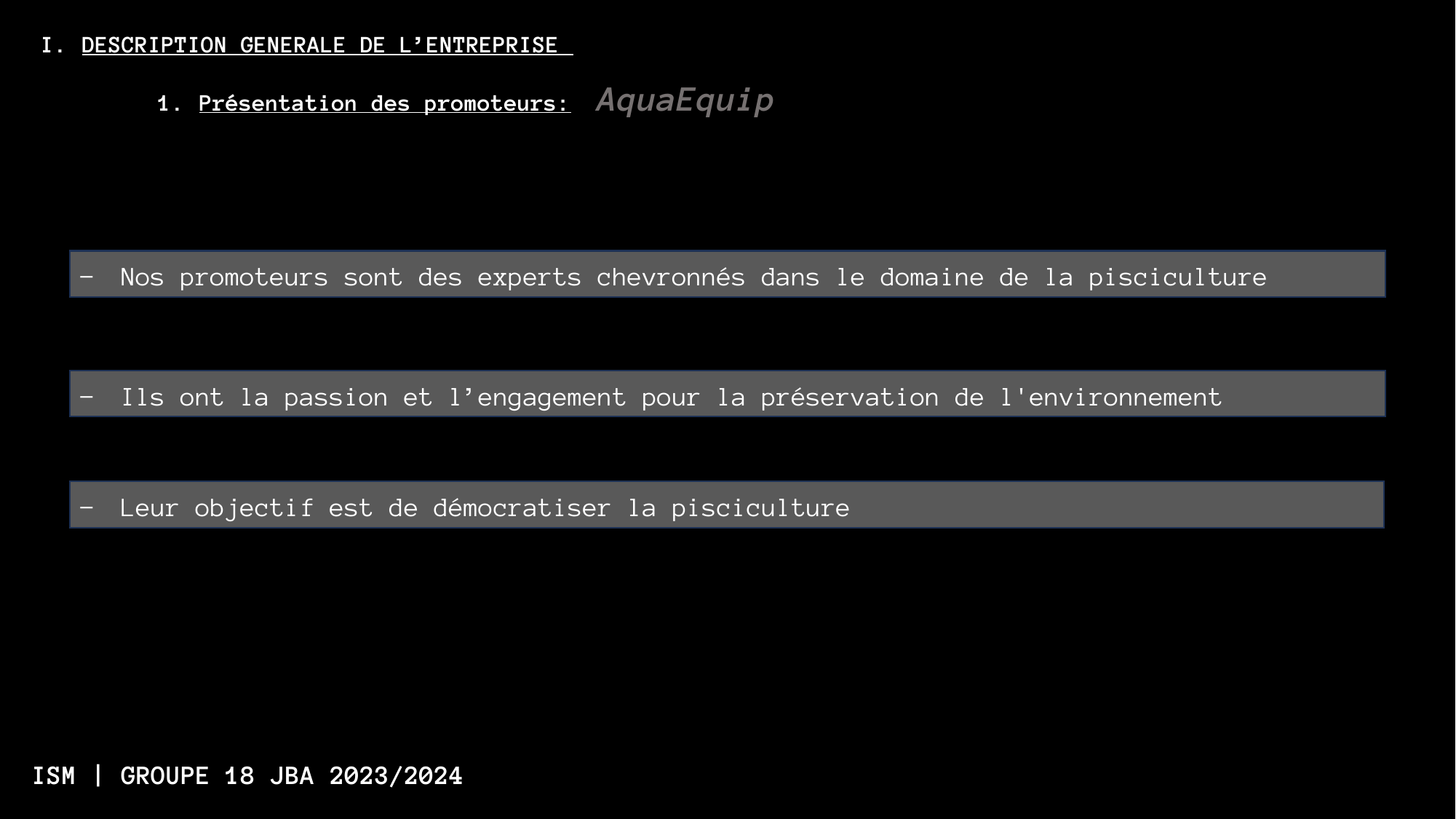

DESCRIPTION GENERALE DE L’ENTREPRISE
Présentation des promoteurs:  AquaEquip
Nos promoteurs sont des experts chevronnés dans le domaine de la pisciculture
Ils ont la passion et l’engagement pour la préservation de l'environnement
Leur objectif est de démocratiser la pisciculture
ISM | GROUPE 18 JBA 2023/2024